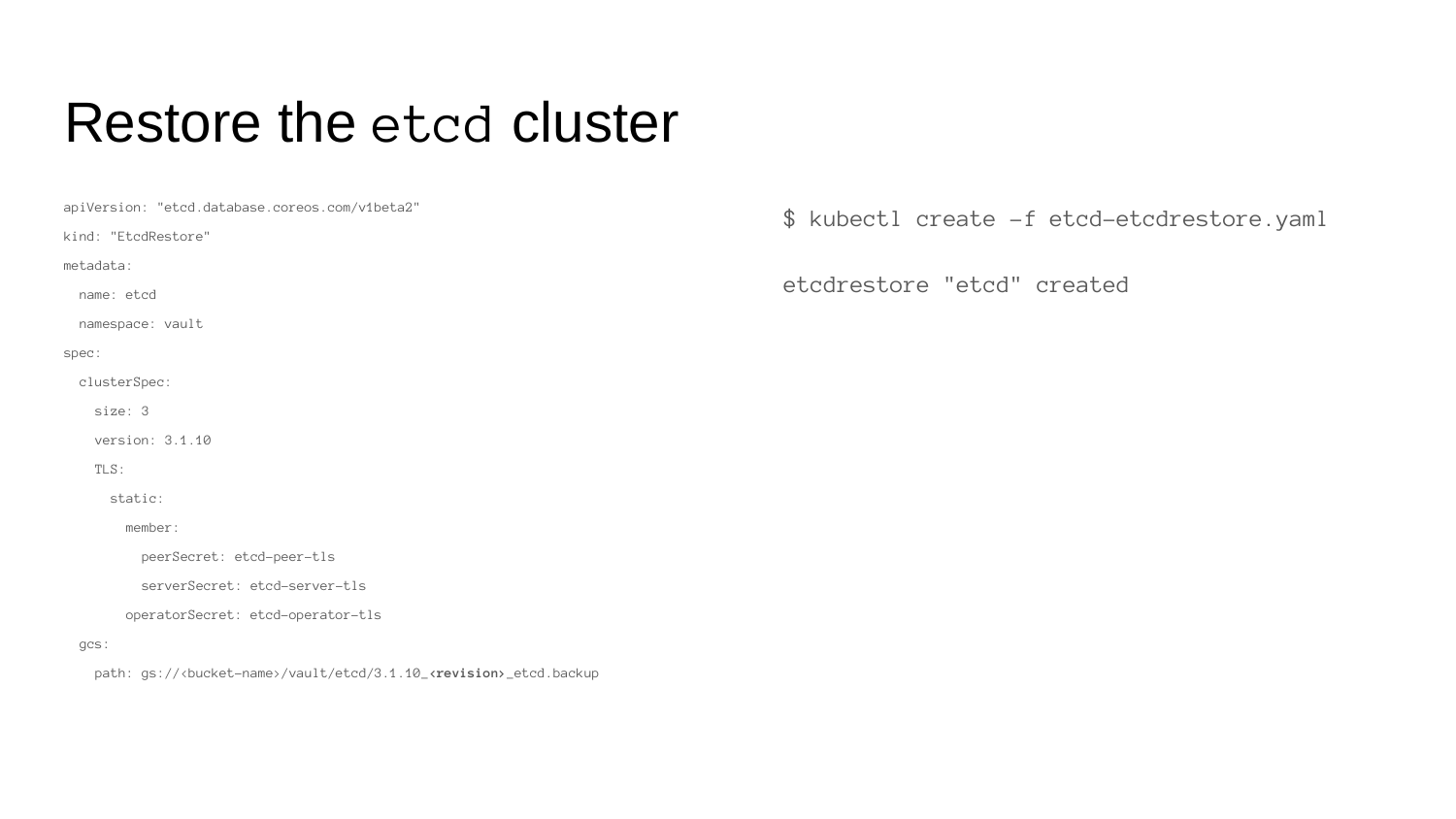

# Restore the etcd cluster
apiVersion: "etcd.database.coreos.com/v1beta2"
kind: "EtcdRestore"
metadata:
  name: etcd
  namespace: vault
spec:
  clusterSpec:
    size: 3
    version: 3.1.10
    TLS:
      static:
        member:
          peerSecret: etcd-peer-tls
          serverSecret: etcd-server-tls
        operatorSecret: etcd-operator-tls
  gcs:
    path: gs://<bucket-name>/vault/etcd/3.1.10_<revision>_etcd.backup
$ kubectl create -f etcd-etcdrestore.yaml
etcdrestore "etcd" created